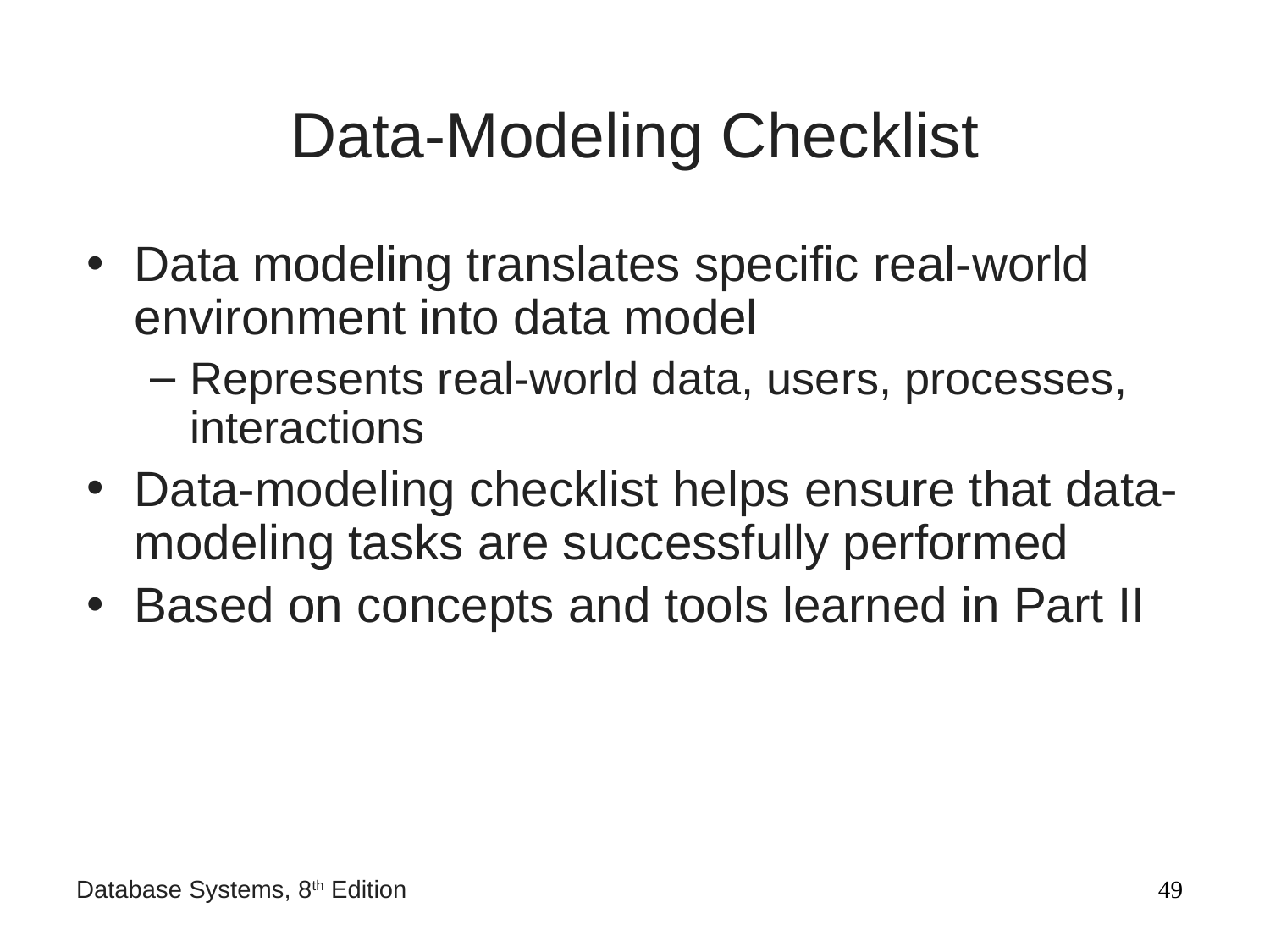

# Data-Modeling Checklist
Data modeling translates specific real-world environment into data model
Represents real-world data, users, processes, interactions
Data-modeling checklist helps ensure that data-modeling tasks are successfully performed
Based on concepts and tools learned in Part II
49
Database Systems, 8th Edition